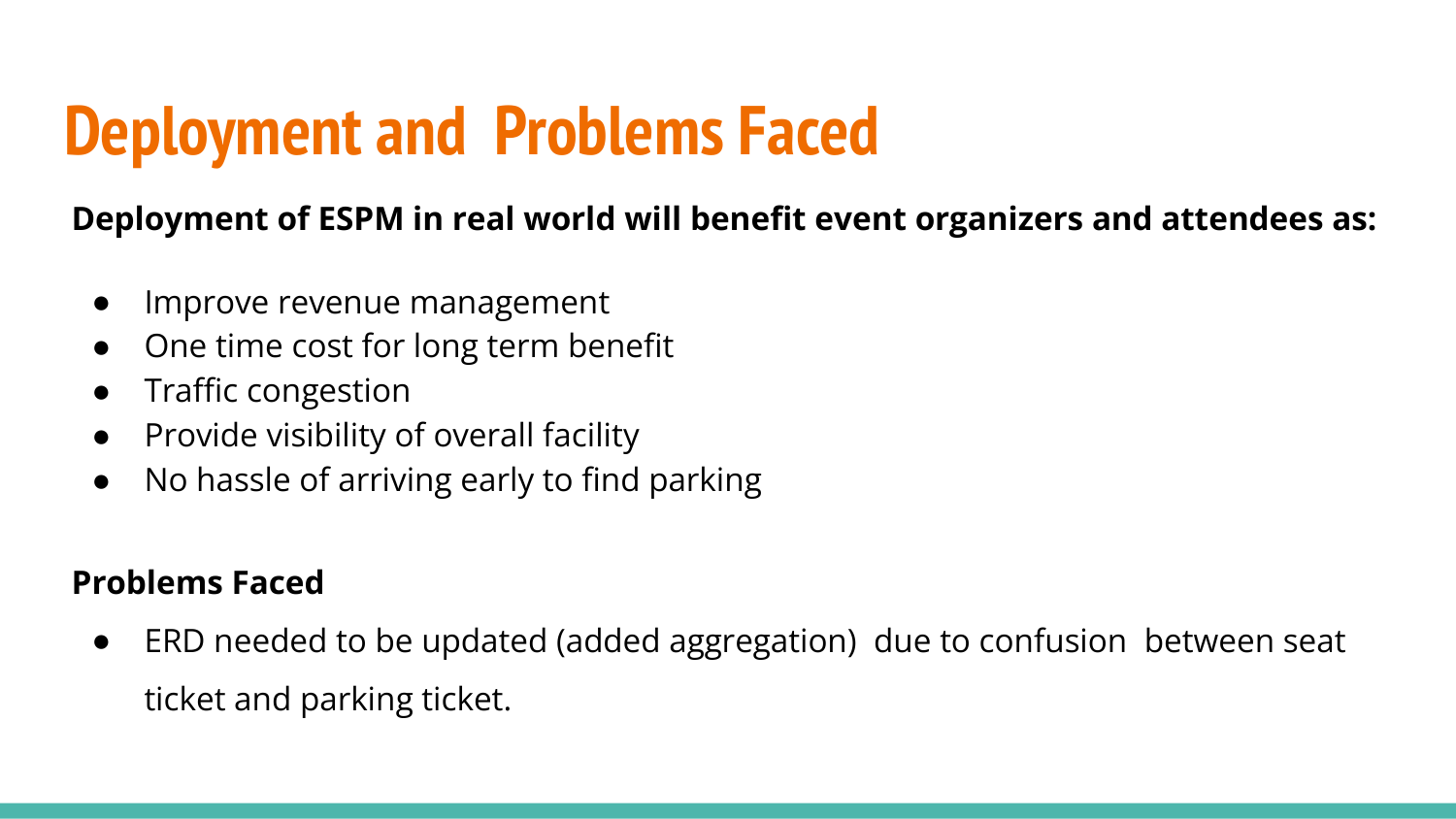

# Deployment and  Problems Faced
Deployment of ESPM in real world will benefit event organizers and attendees as:

Improve revenue management
One time cost for long term benefit
Traffic congestion
Provide visibility of overall facility
No hassle of arriving early to find parking

Problems Faced
ERD needed to be updated (added aggregation)  due to confusion  between seat ticket and parking ticket.